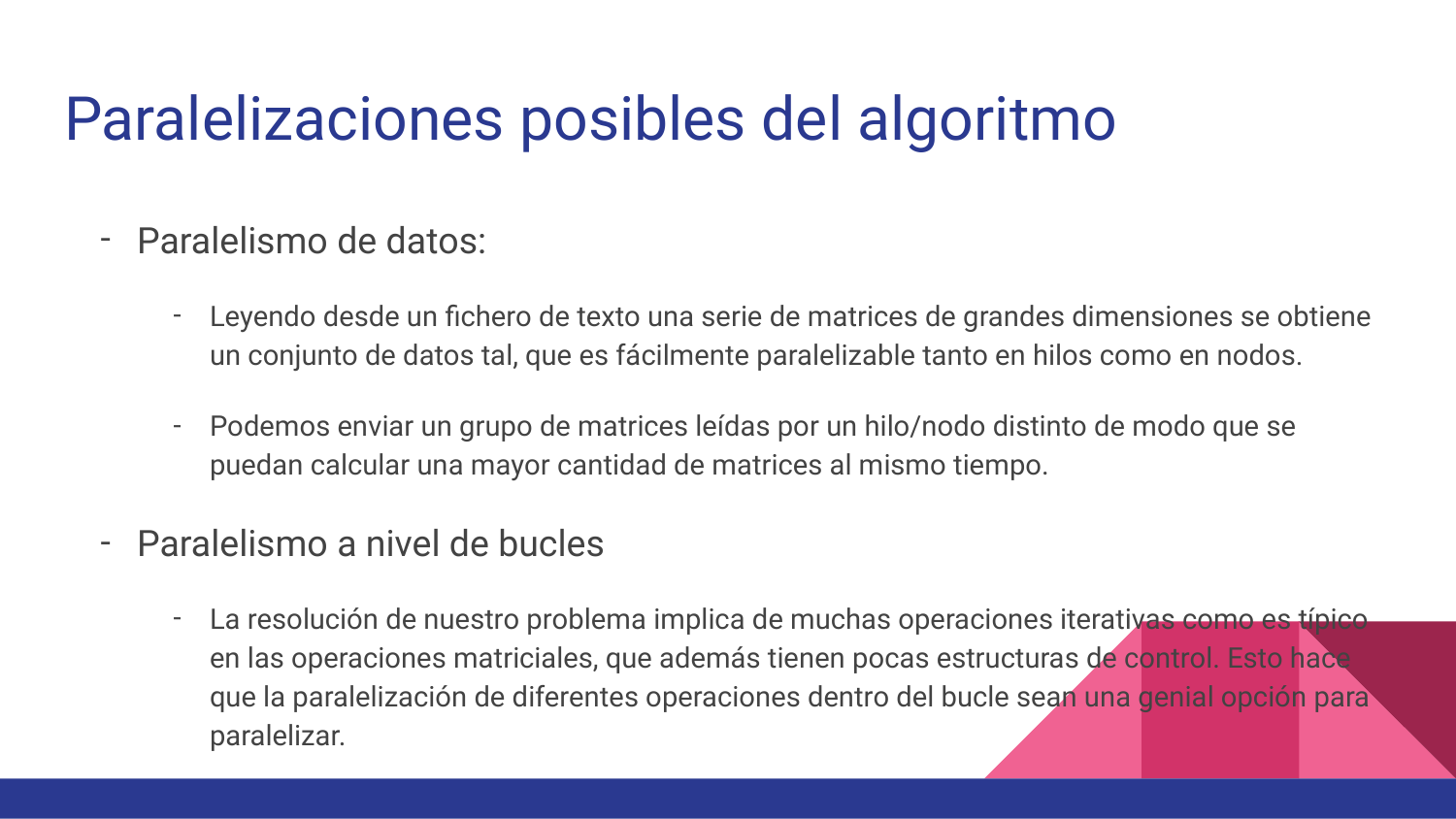

# Paralelizaciones posibles del algoritmo
Paralelismo de datos:
Leyendo desde un fichero de texto una serie de matrices de grandes dimensiones se obtiene un conjunto de datos tal, que es fácilmente paralelizable tanto en hilos como en nodos.
Podemos enviar un grupo de matrices leídas por un hilo/nodo distinto de modo que se puedan calcular una mayor cantidad de matrices al mismo tiempo.
Paralelismo a nivel de bucles
La resolución de nuestro problema implica de muchas operaciones iterativas como es típico en las operaciones matriciales, que además tienen pocas estructuras de control. Esto hace que la paralelización de diferentes operaciones dentro del bucle sean una genial opción para paralelizar.